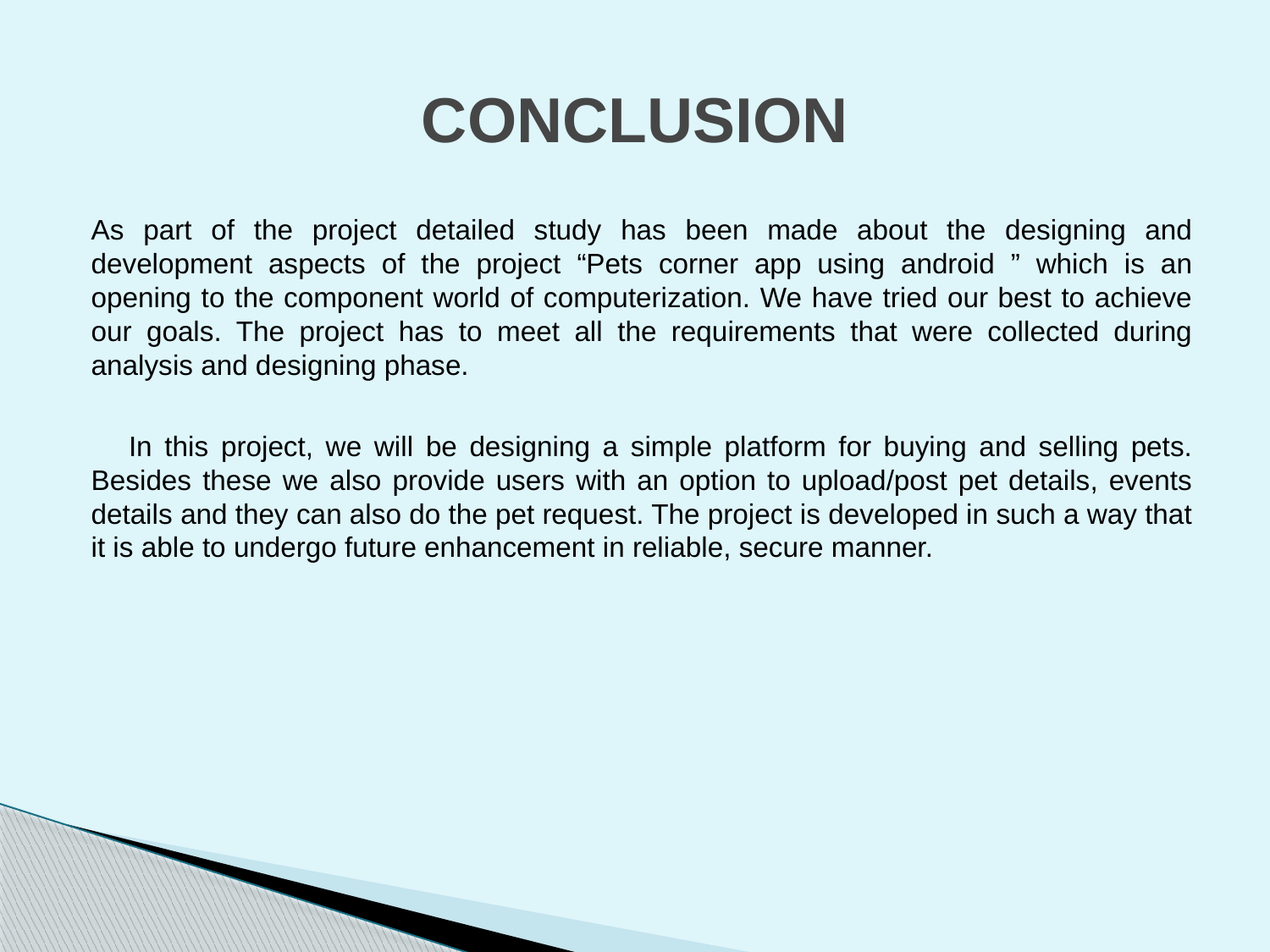

# CONCLUSION
As part of the project detailed study has been made about the designing and development aspects of the project “Pets corner app using android ” which is an opening to the component world of computerization. We have tried our best to achieve our goals. The project has to meet all the requirements that were collected during analysis and designing phase.

   In this project, we will be designing a simple platform for buying and selling pets. Besides these we also provide users with an option to upload/post pet details, events details and they can also do the pet request. The project is developed in such a way that it is able to undergo future enhancement in reliable, secure manner.